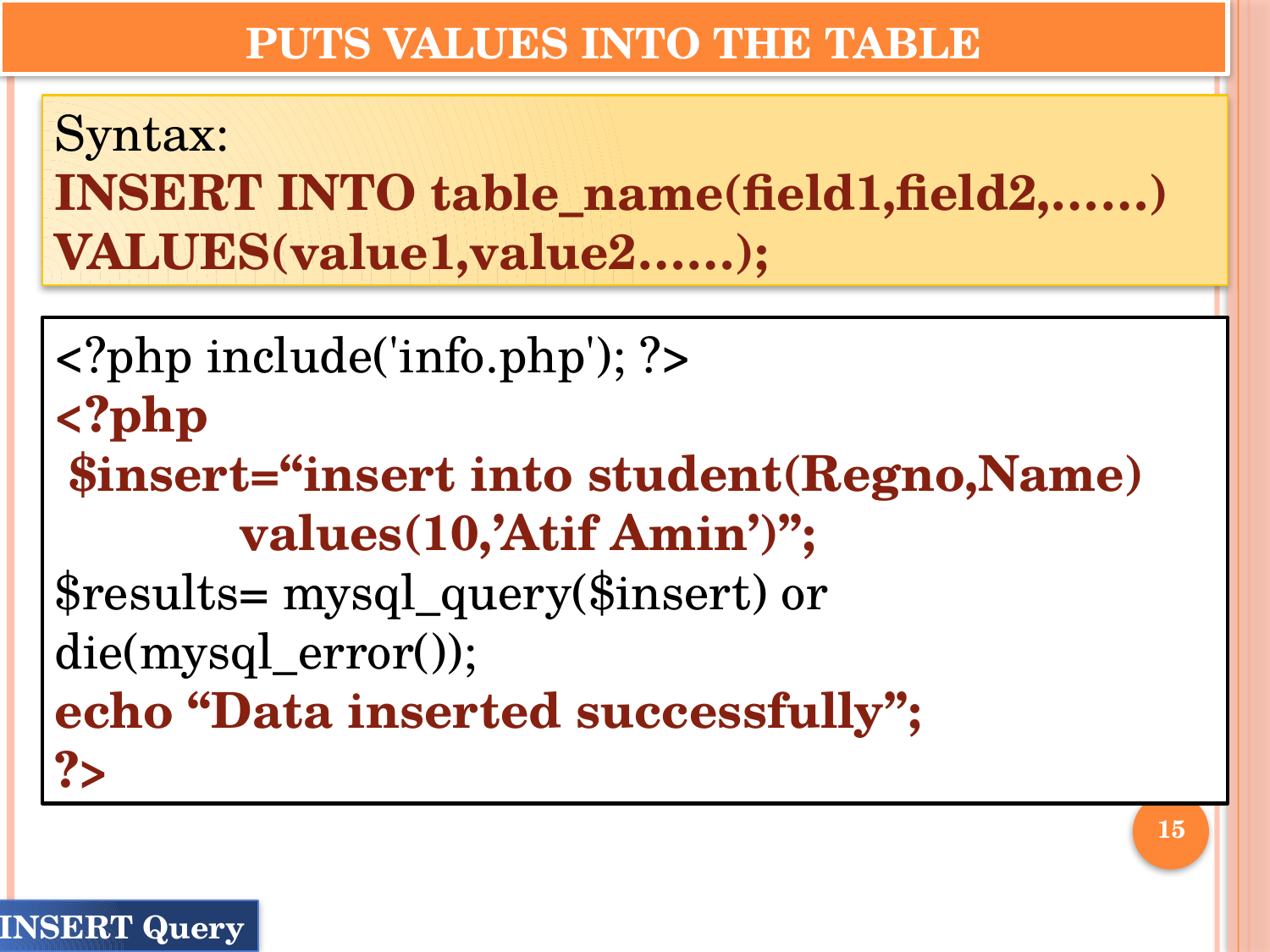

# Puts values into the table
Syntax:
INSERT INTO table_name(field1,field2,……)
VALUES(value1,value2……);
<?php include('info.php'); ?>
<?php
 $insert=“insert into student(Regno,Name)
             values(10,’Atif Amin’)”;
$results= mysql_query($insert) or die(mysql_error());
echo “Data inserted successfully”;
?>

15
INSERT Query